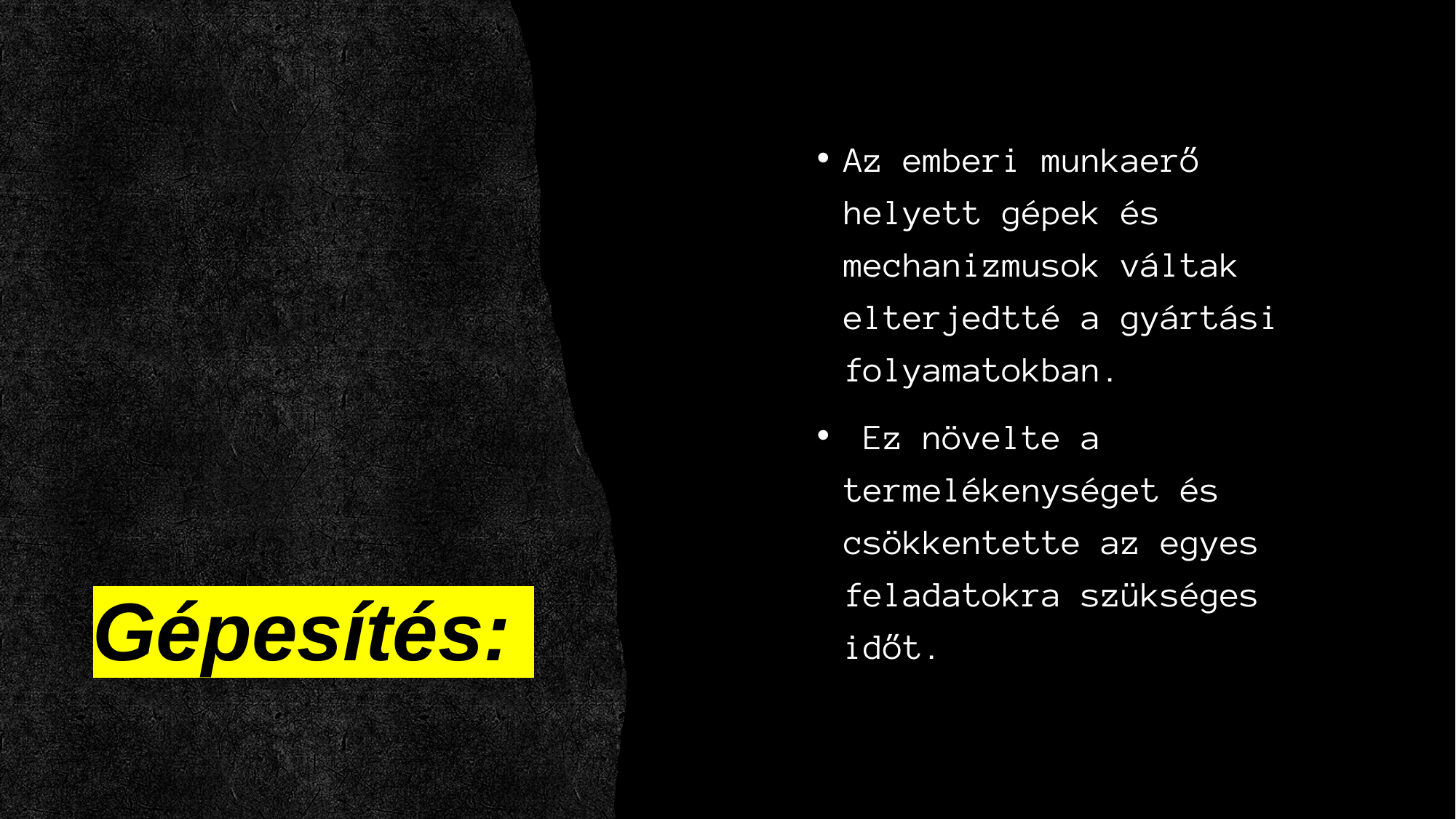

Az emberi munkaerő helyett gépek és mechanizmusok váltak elterjedtté a gyártási folyamatokban.
 Ez növelte a termelékenységet és csökkentette az egyes feladatokra szükséges időt.
# Gépesítés: